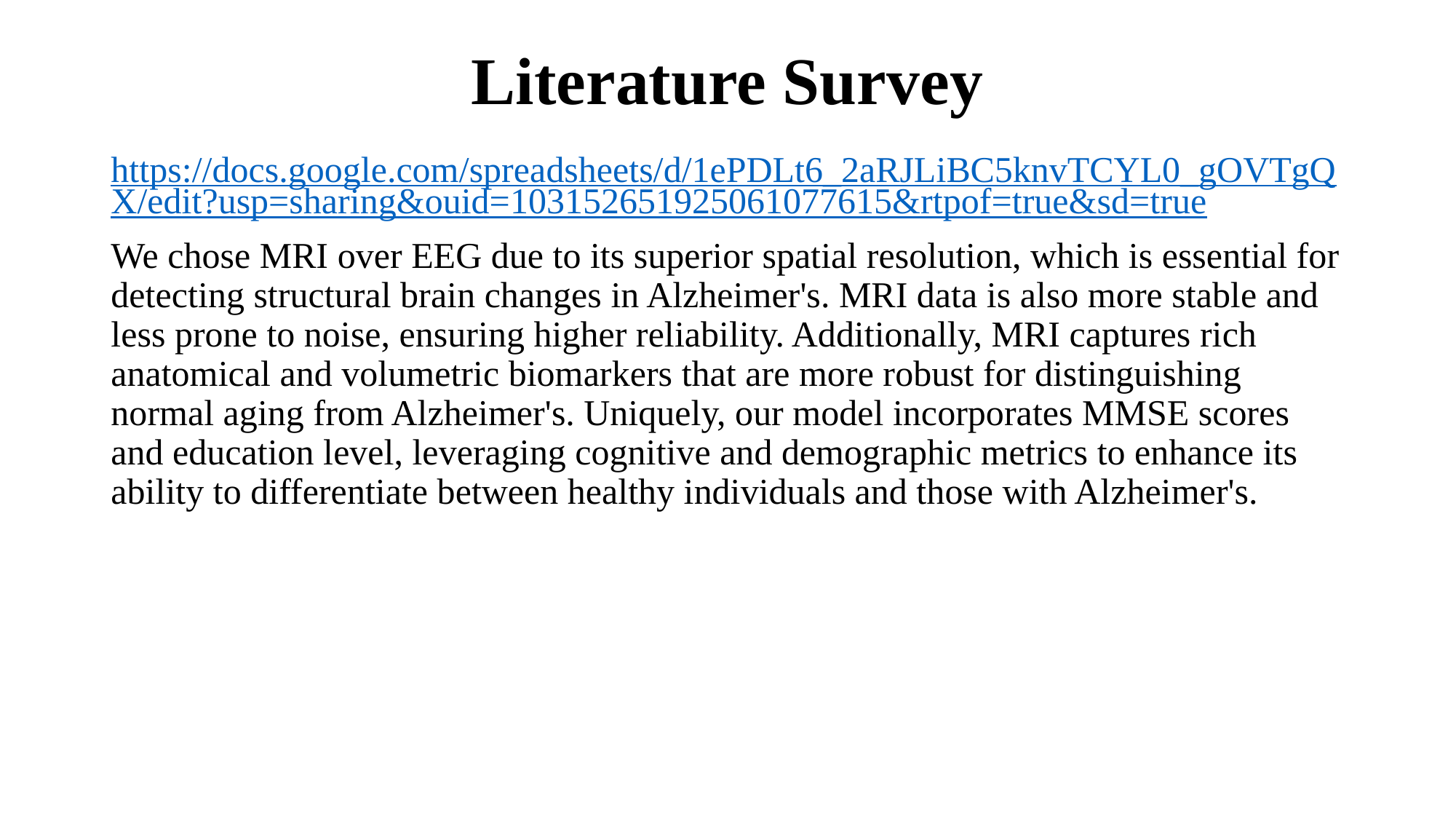

# Literature Survey
https://docs.google.com/spreadsheets/d/1ePDLt6_2aRJLiBC5knvTCYL0_gOVTgQX/edit?usp=sharing&ouid=103152651925061077615&rtpof=true&sd=true
We chose MRI over EEG due to its superior spatial resolution, which is essential for detecting structural brain changes in Alzheimer's. MRI data is also more stable and less prone to noise, ensuring higher reliability. Additionally, MRI captures rich anatomical and volumetric biomarkers that are more robust for distinguishing normal aging from Alzheimer's. Uniquely, our model incorporates MMSE scores and education level, leveraging cognitive and demographic metrics to enhance its ability to differentiate between healthy individuals and those with Alzheimer's.